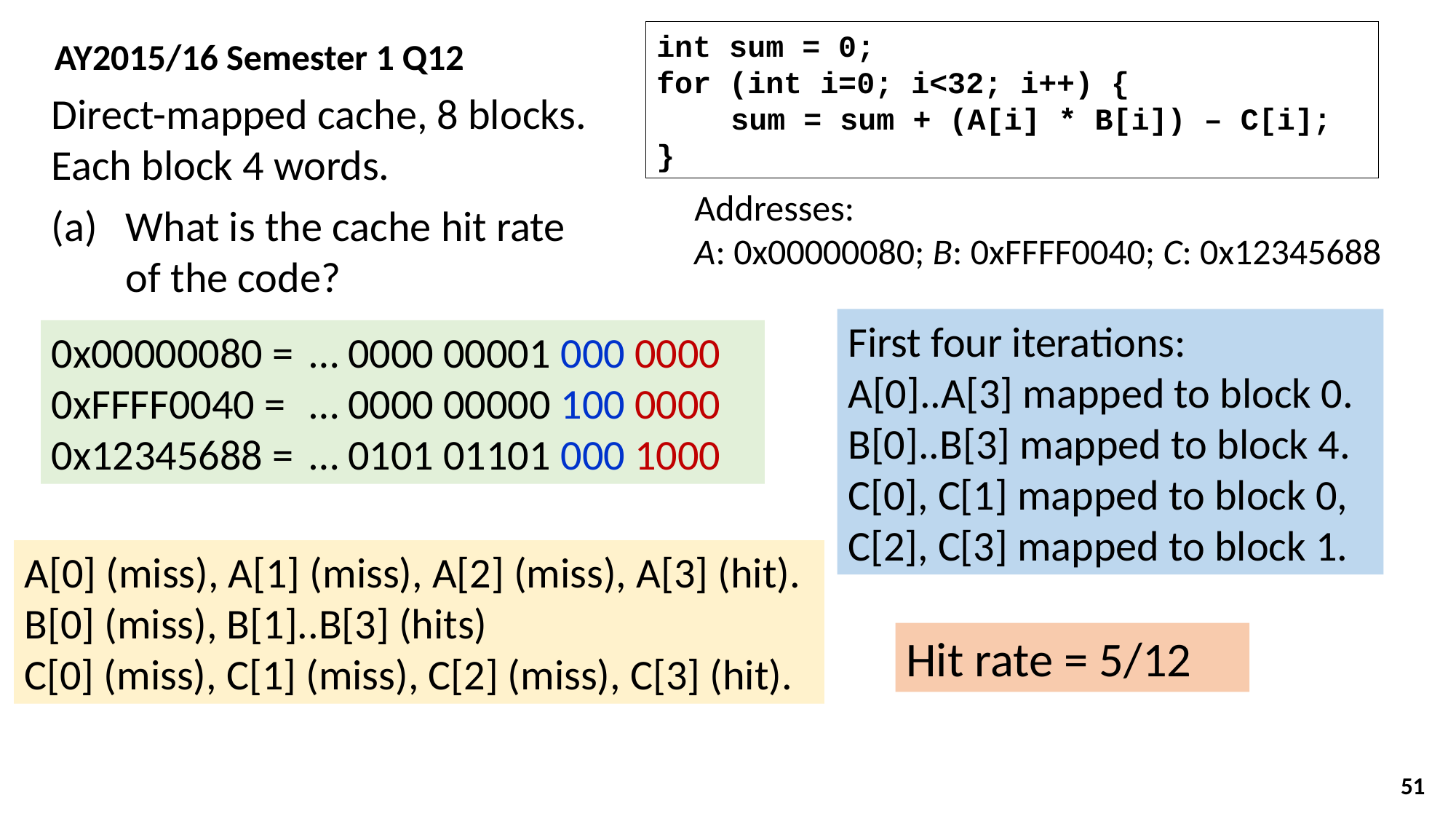

int sum = 0;
for (int i=0; i<32; i++) {
	sum = sum + (A[i] * B[i]) – C[i];
}
AY2015/16 Semester 1 Q12
Direct-mapped cache, 8 blocks. Each block 4 words.
Addresses:
A: 0x00000080; B: 0xFFFF0040; C: 0x12345688
(a) 	What is the cache hit rate of the code?
First four iterations:
A[0]..A[3] mapped to block 0.
B[0]..B[3] mapped to block 4.
C[0], C[1] mapped to block 0,
C[2], C[3] mapped to block 1.
0x00000080 =	… 0000 00001 000 0000
0xFFFF0040 =	… 0000 00000 100 0000
0x12345688 =	… 0101 01101 000 1000
A[0] (miss), A[1] (miss), A[2] (miss), A[3] (hit).
B[0] (miss), B[1]..B[3] (hits)
C[0] (miss), C[1] (miss), C[2] (miss), C[3] (hit).
Hit rate = 5/12
51